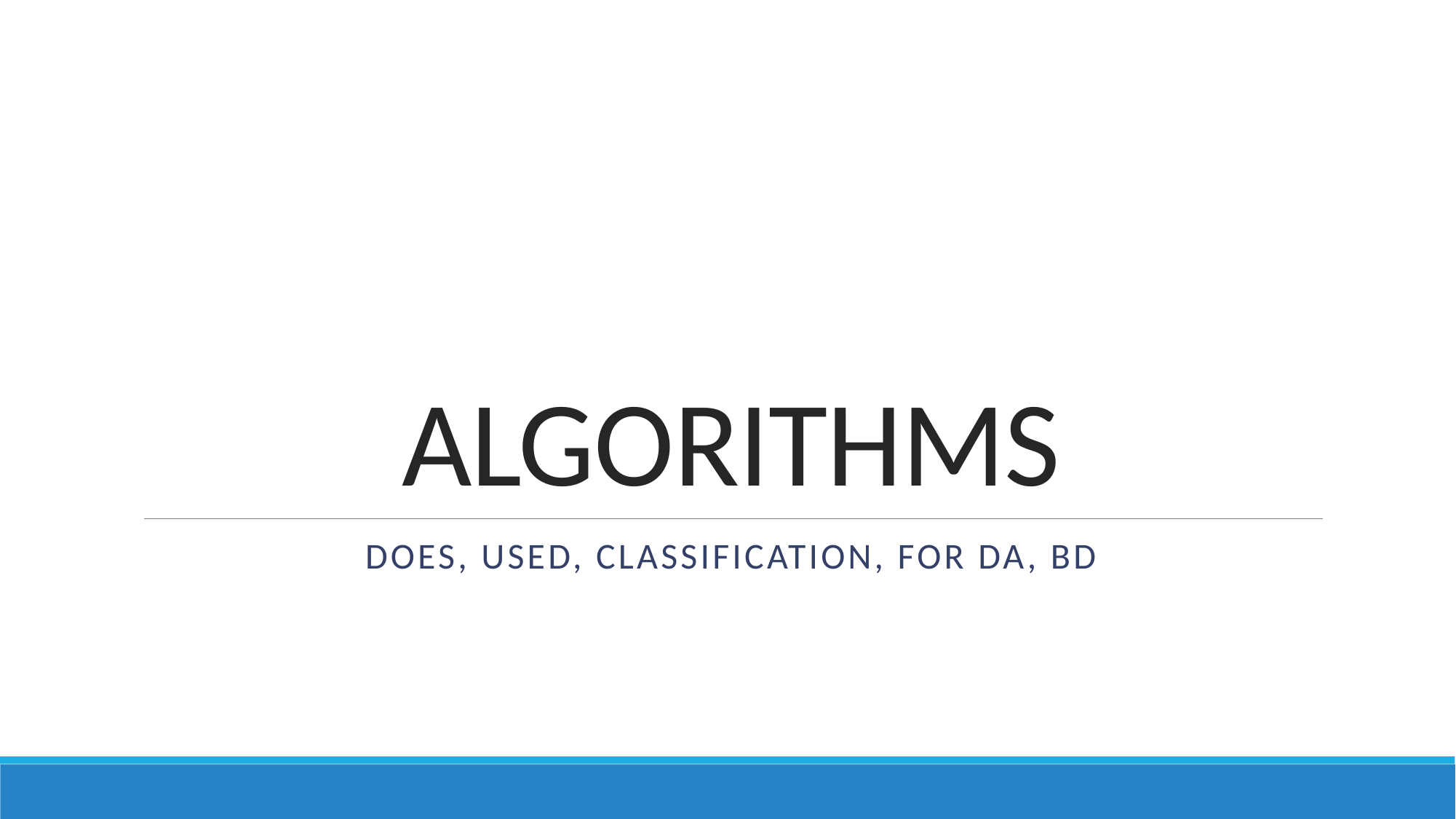

# ALGORITHMS
Does, USED, Classification, for Da, BD